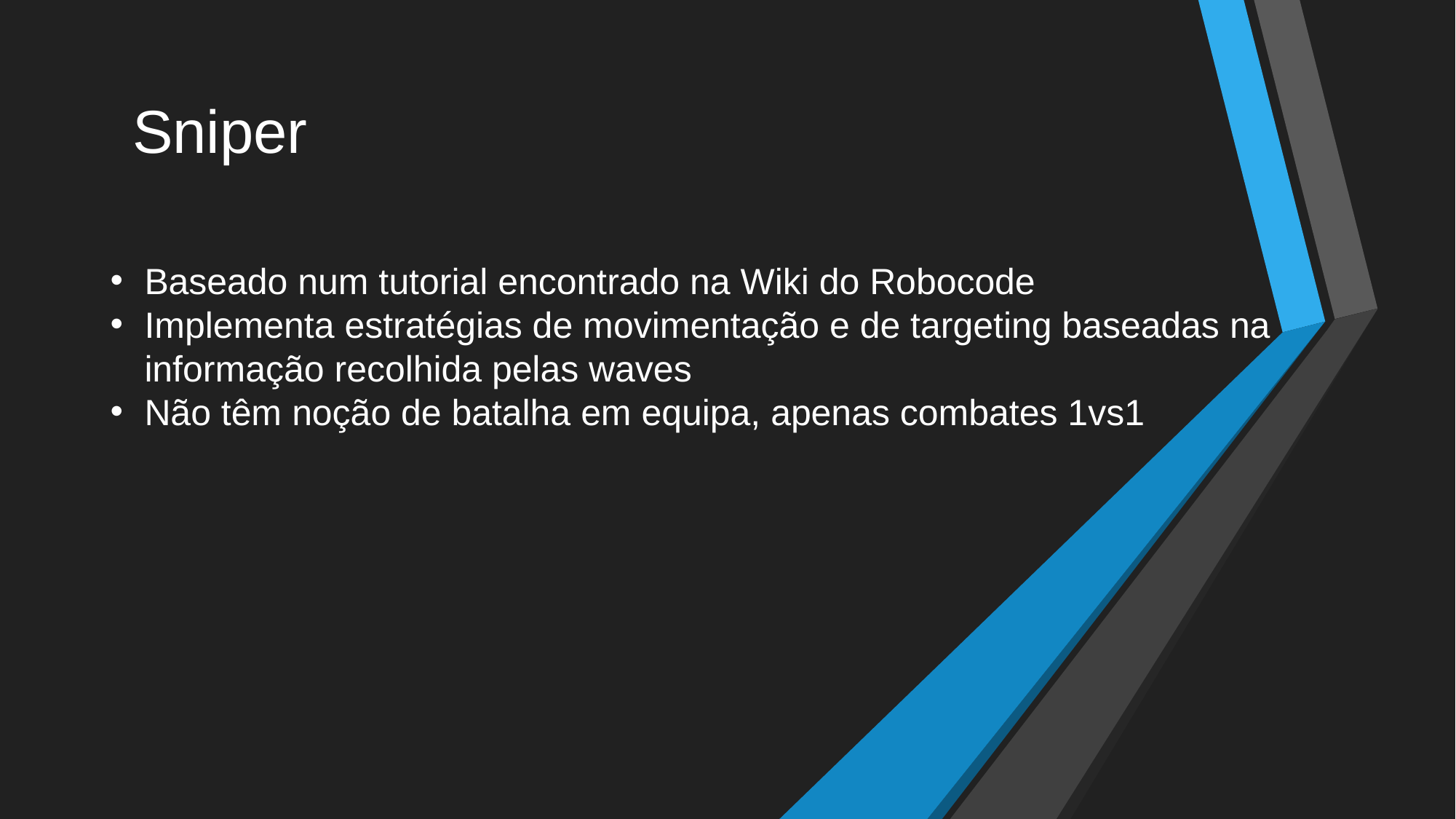

# Sniper
Baseado num tutorial encontrado na Wiki do Robocode
Implementa estratégias de movimentação e de targeting baseadas na informação recolhida pelas waves
Não têm noção de batalha em equipa, apenas combates 1vs1